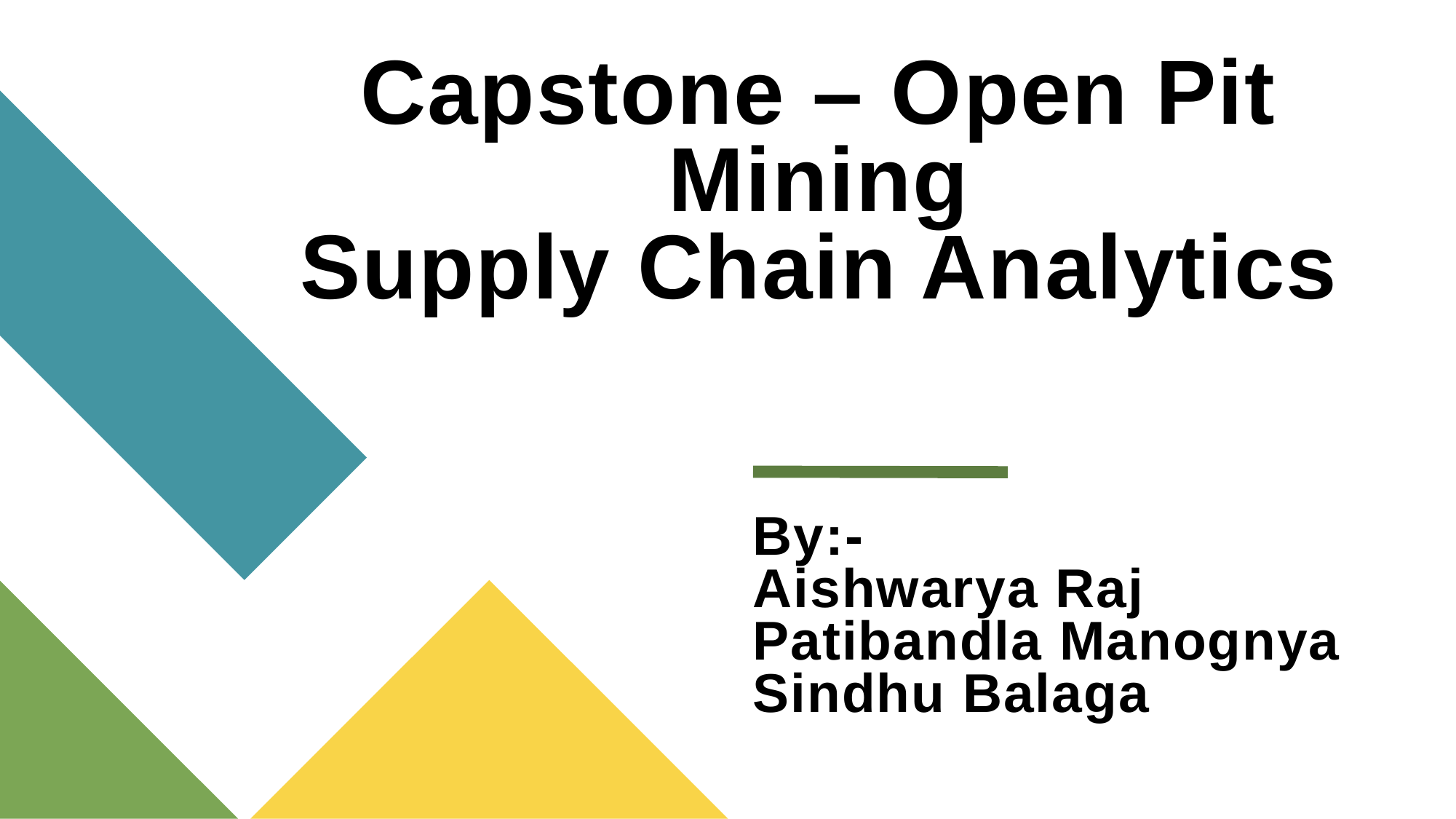

# Capstone – Open Pit Mining Supply Chain Analytics
By:-
Aishwarya Raj
Patibandla Manognya
Sindhu Balaga